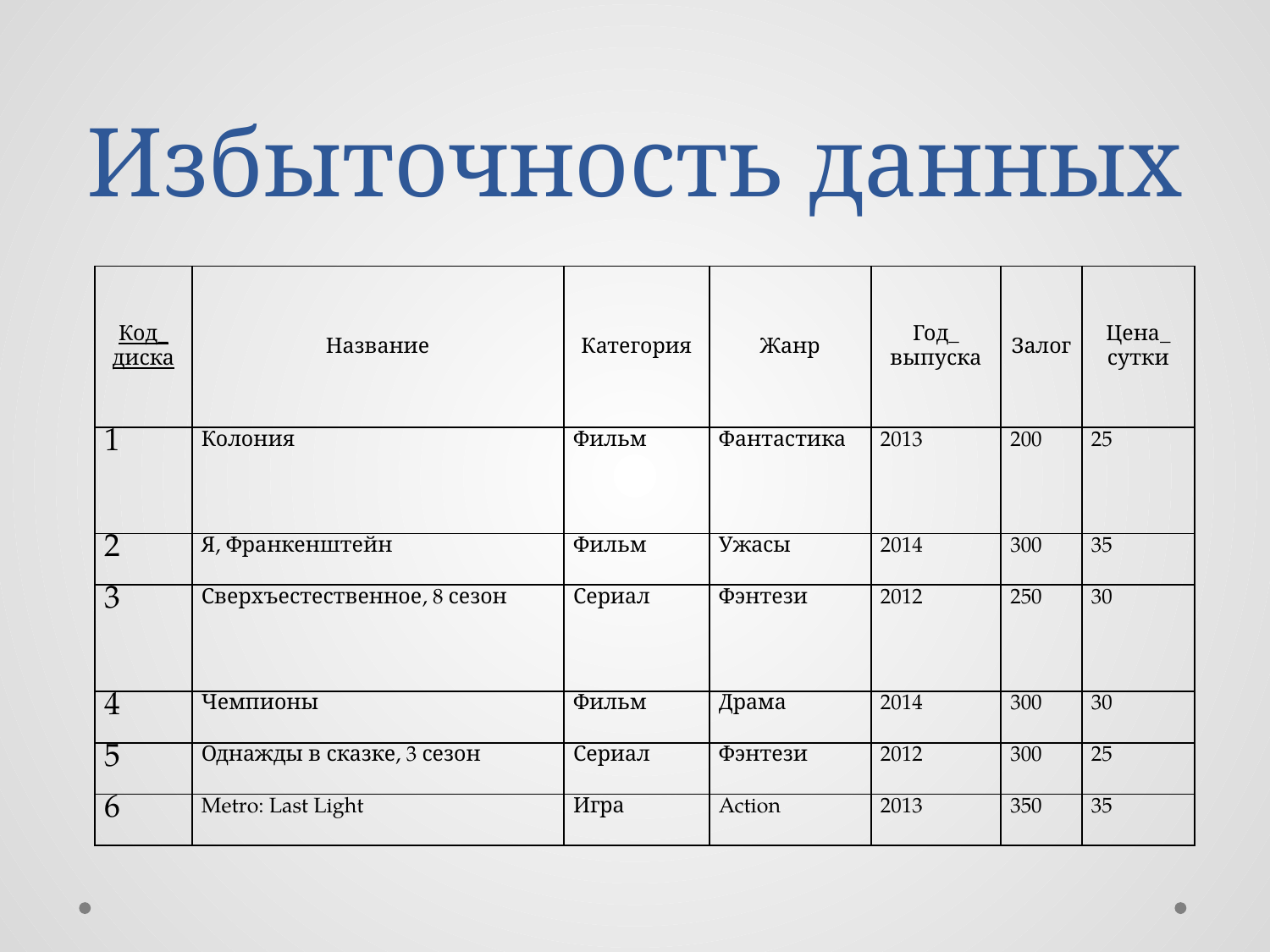

# Избыточность данных
| Код\_ диска | Название | Категория | Жанр | Год\_ выпуска | Залог | Цена\_ сутки |
| --- | --- | --- | --- | --- | --- | --- |
| 1 | Колония | Фильм | Фантастика | 2013 | 200 | 25 |
| 2 | Я, Франкенштейн | Фильм | Ужасы | 2014 | 300 | 35 |
| 3 | Сверхъестественное, 8 сезон | Сериал | Фэнтези | 2012 | 250 | 30 |
| 4 | Чемпионы | Фильм | Драма | 2014 | 300 | 30 |
| 5 | Однажды в сказке, 3 сезон | Сериал | Фэнтези | 2012 | 300 | 25 |
| 6 | Metro: Last Light | Игра | Action | 2013 | 350 | 35 |